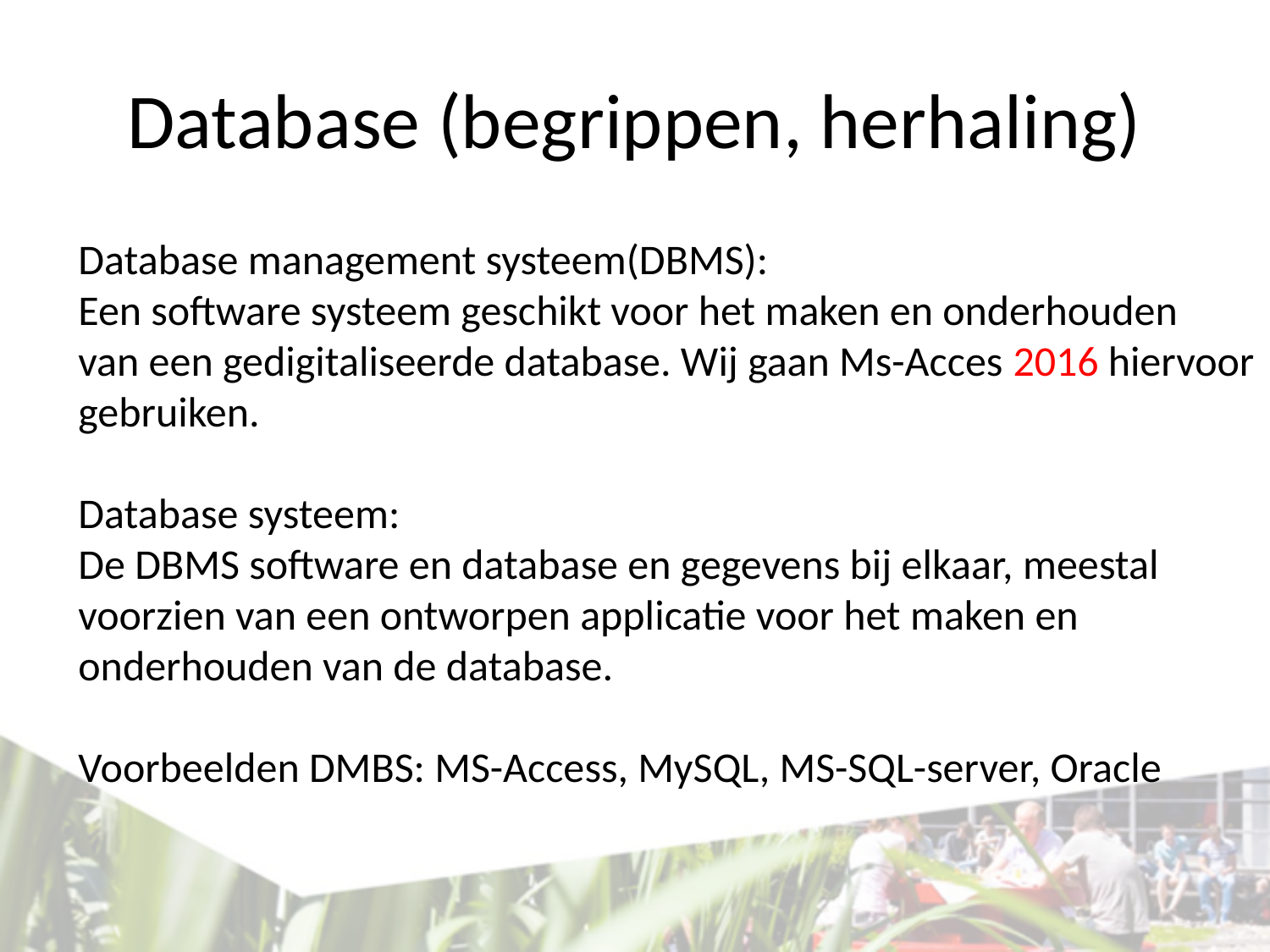

# Database (begrippen, herhaling)
Database management systeem(DBMS):
Een software systeem geschikt voor het maken en onderhouden
van een gedigitaliseerde database. Wij gaan Ms-Acces 2016 hiervoor
gebruiken.

Database systeem:
De DBMS software en database en gegevens bij elkaar, meestal
voorzien van een ontworpen applicatie voor het maken en
onderhouden van de database.

Voorbeelden DMBS: MS-Access, MySQL, MS-SQL-server, Oracle